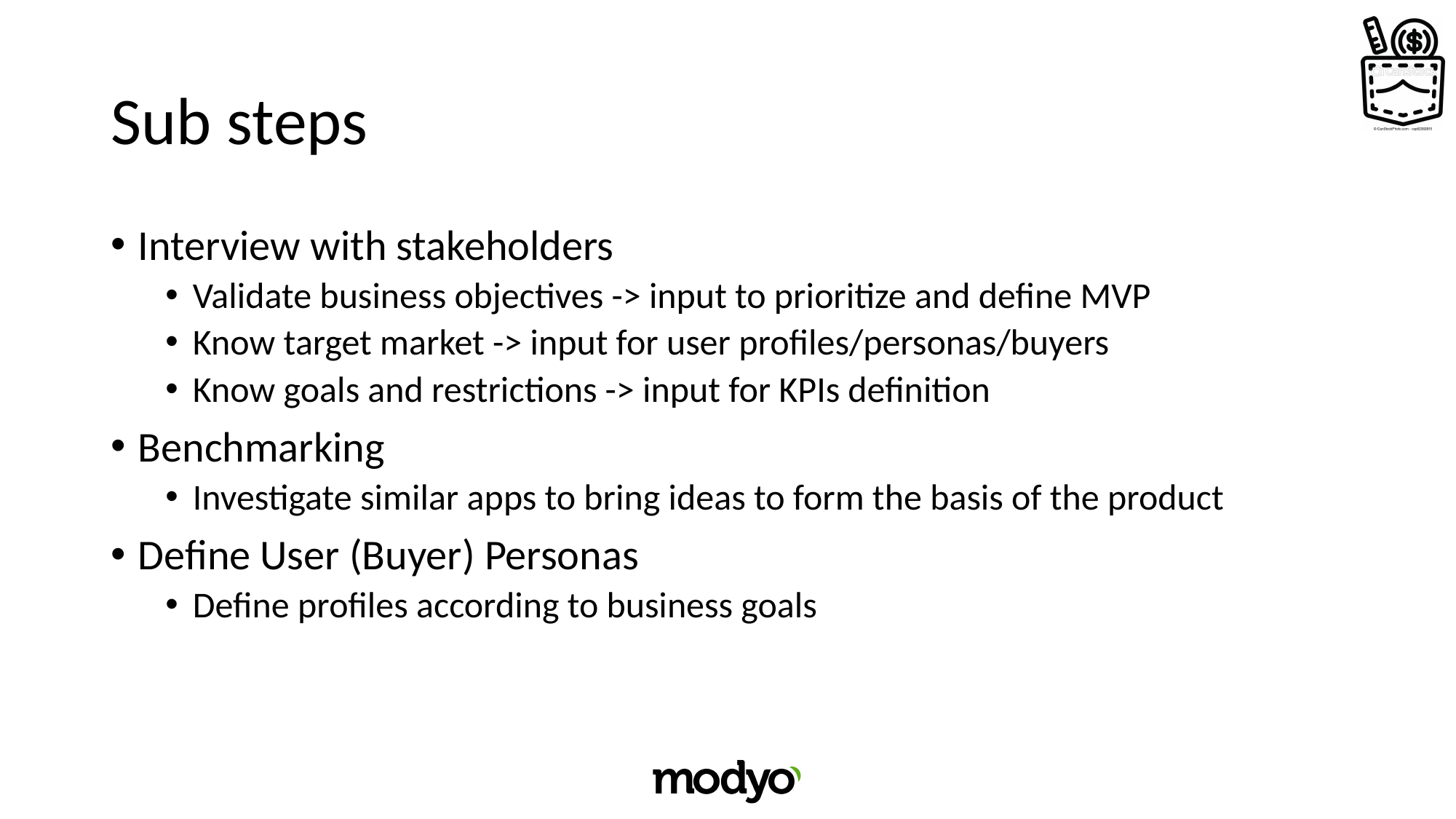

# Sub steps
Interview with stakeholders
Validate business objectives -> input to prioritize and define MVP
Know target market -> input for user profiles/personas/buyers
Know goals and restrictions -> input for KPIs definition
Benchmarking
Investigate similar apps to bring ideas to form the basis of the product
Define User (Buyer) Personas
Define profiles according to business goals